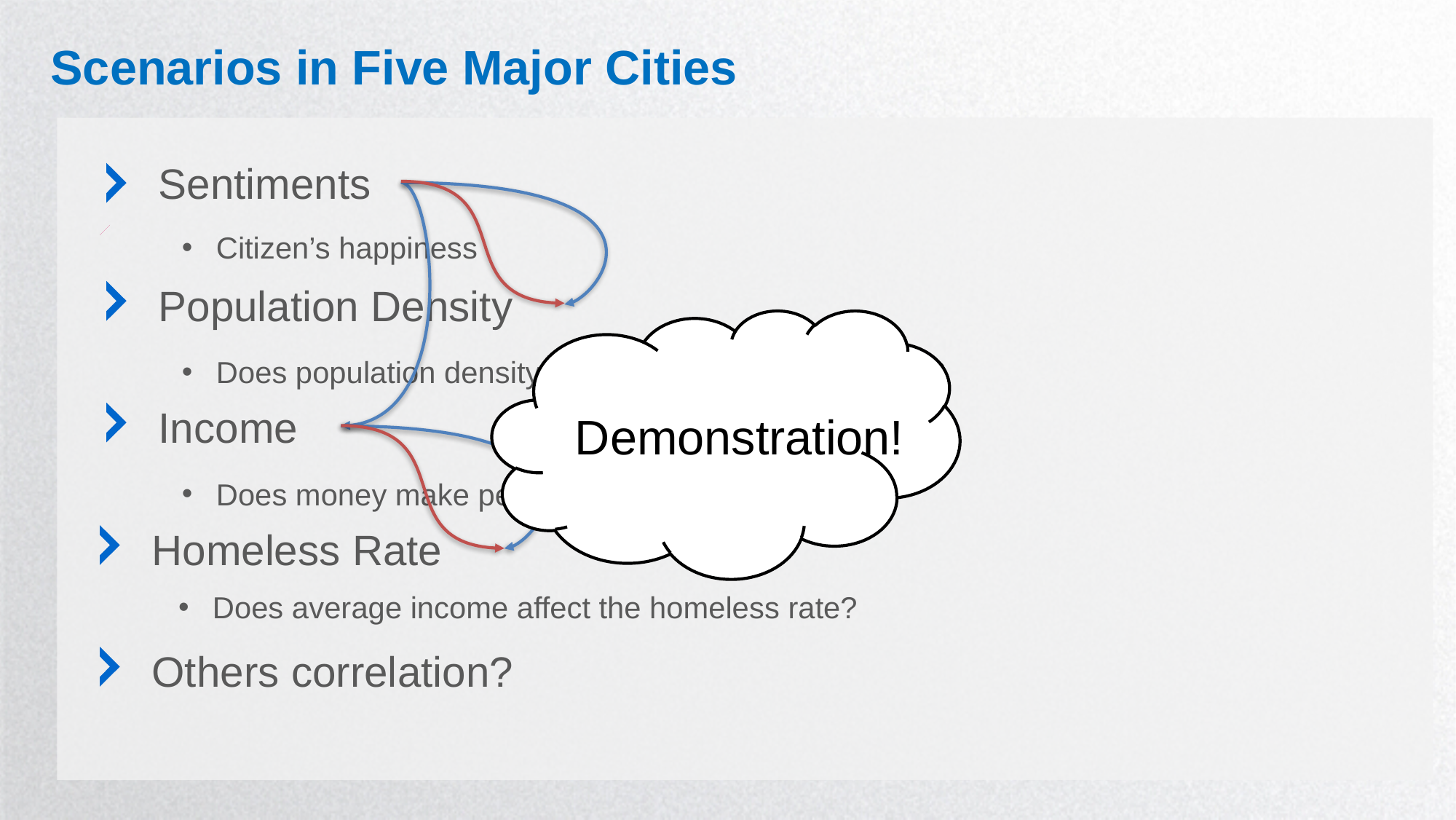

Scenarios in Five Major Cities

Sentiments

Citizen’s happiness

Population Density

Does population density affects happiness of citizens?
Income
Demonstration!

Does money make people happy?
Homeless Rate

Does average income affect the homeless rate?
Others correlation?